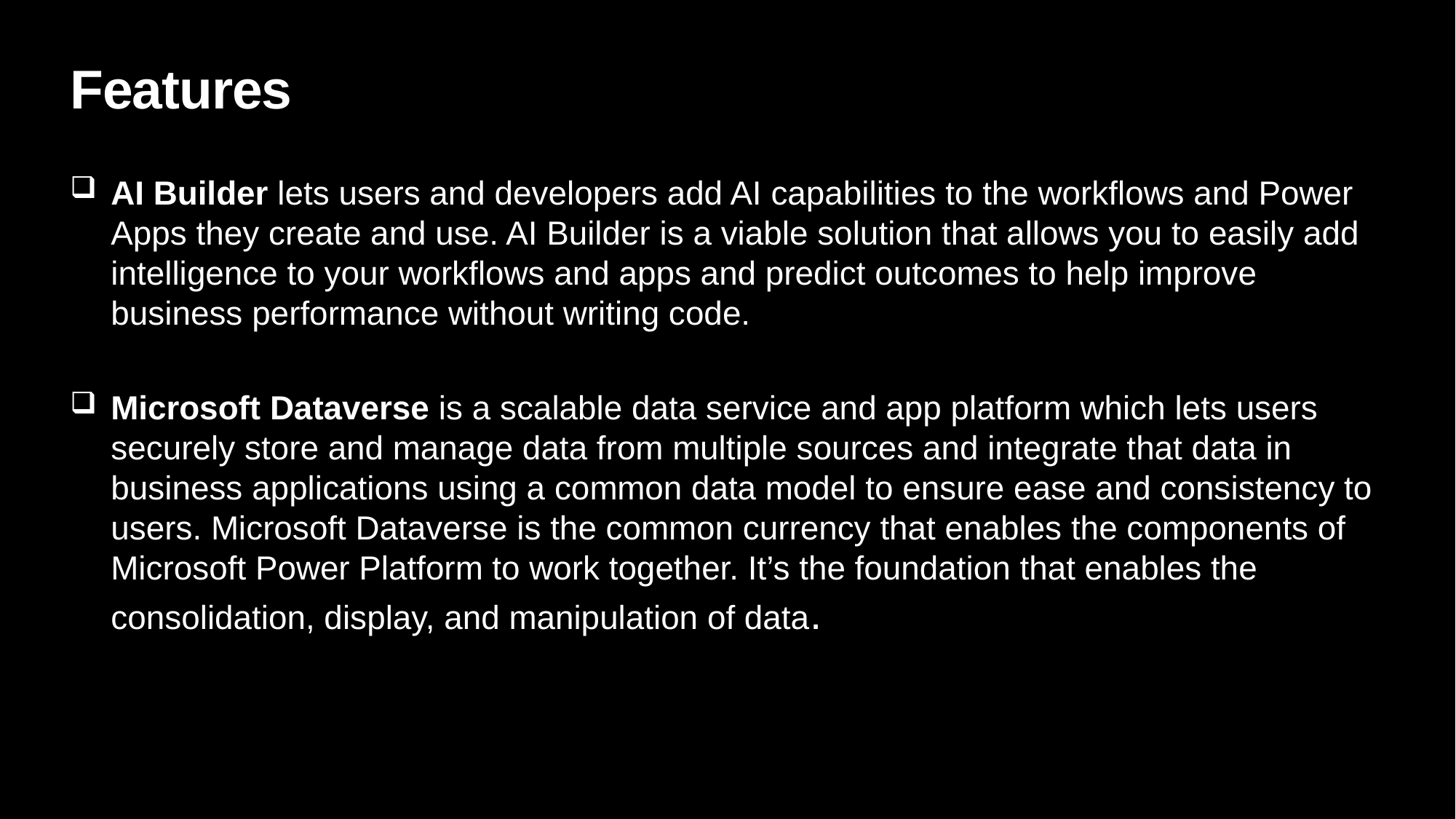

# Features
AI Builder lets users and developers add AI capabilities to the workflows and Power Apps they create and use. AI Builder is a viable solution that allows you to easily add intelligence to your workflows and apps and predict outcomes to help improve business performance without writing code.

Microsoft Dataverse is a scalable data service and app platform which lets users securely store and manage data from multiple sources and integrate that data in business applications using a common data model to ensure ease and consistency to users. Microsoft Dataverse is the common currency that enables the components of Microsoft Power Platform to work together. It’s the foundation that enables the consolidation, display, and manipulation of data.